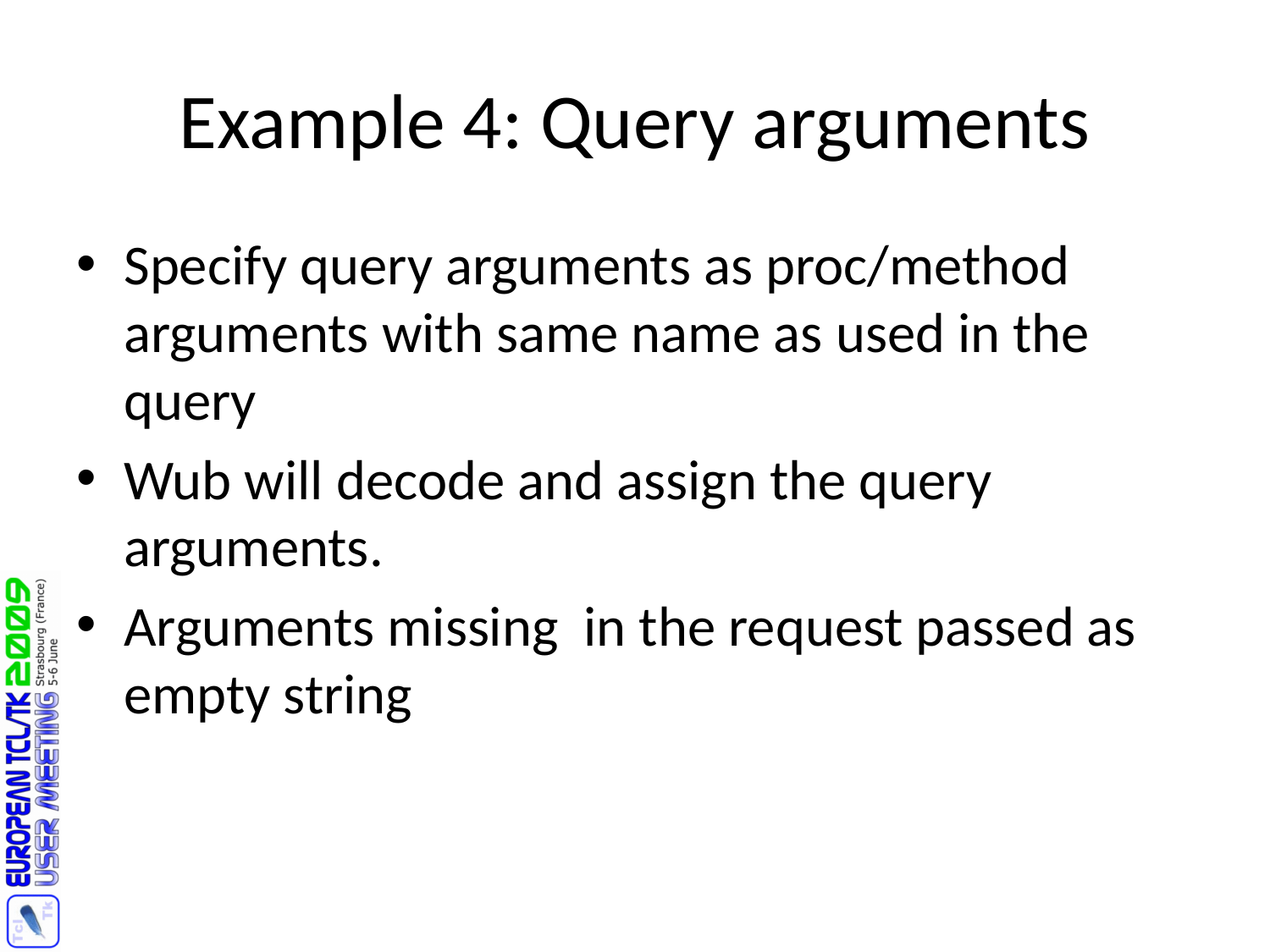

# Example 4: Query arguments
Specify query arguments as proc/method arguments with same name as used in the query
Wub will decode and assign the query arguments.
Arguments missing  in the request passed as empty string